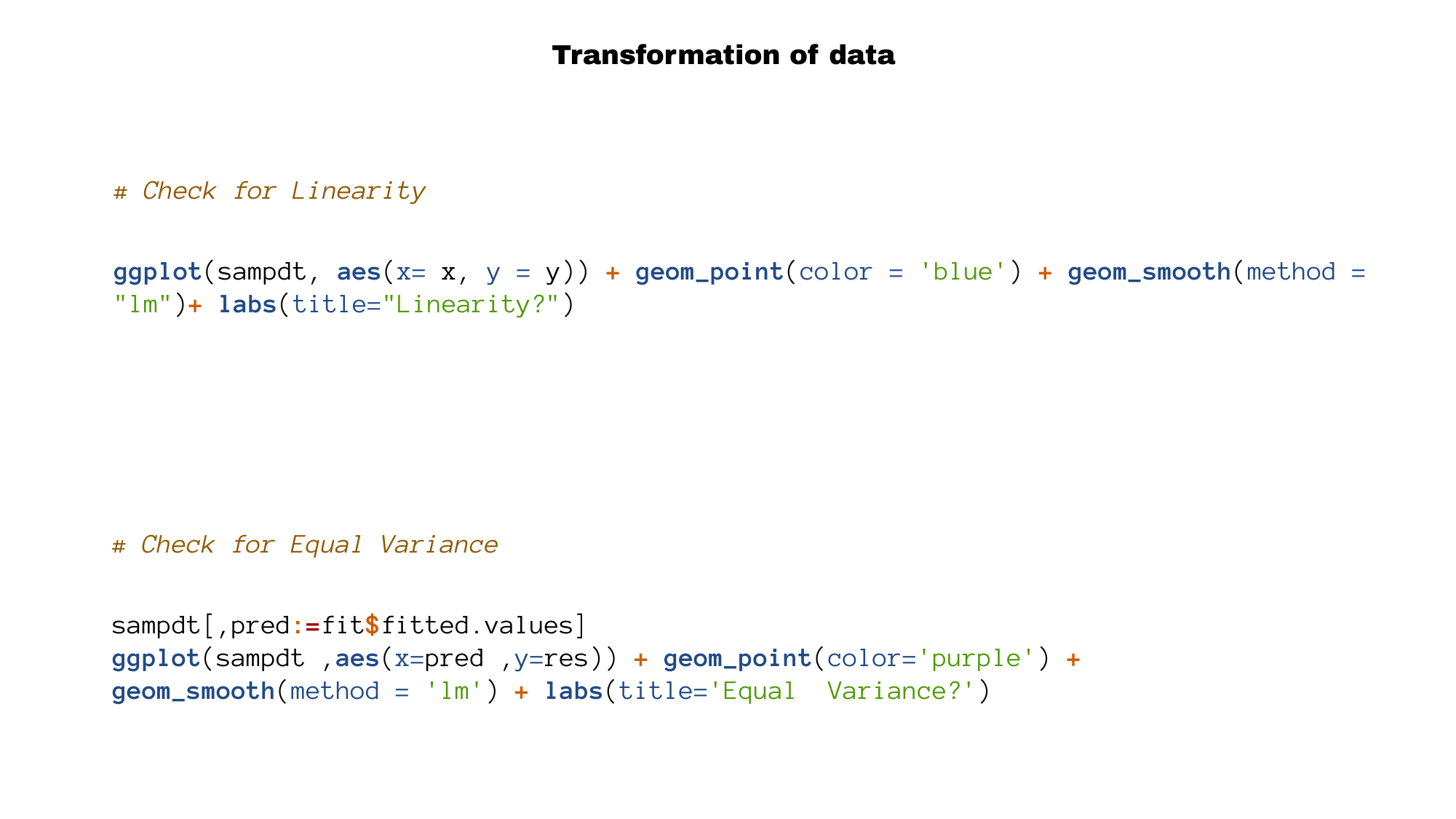

Transformation of data
# Check for Linearity
ggplot(sampdt, aes(x= x, y = y)) + geom_point(color = 'blue') + geom_smooth(method = "lm")+ labs(title="Linearity?")
# Check for Equal Variance
sampdt[,pred:=fit$fitted.values]
ggplot(sampdt ,aes(x=pred ,y=res)) + geom_point(color='purple') + geom_smooth(method = 'lm') + labs(title='Equal  Variance?')